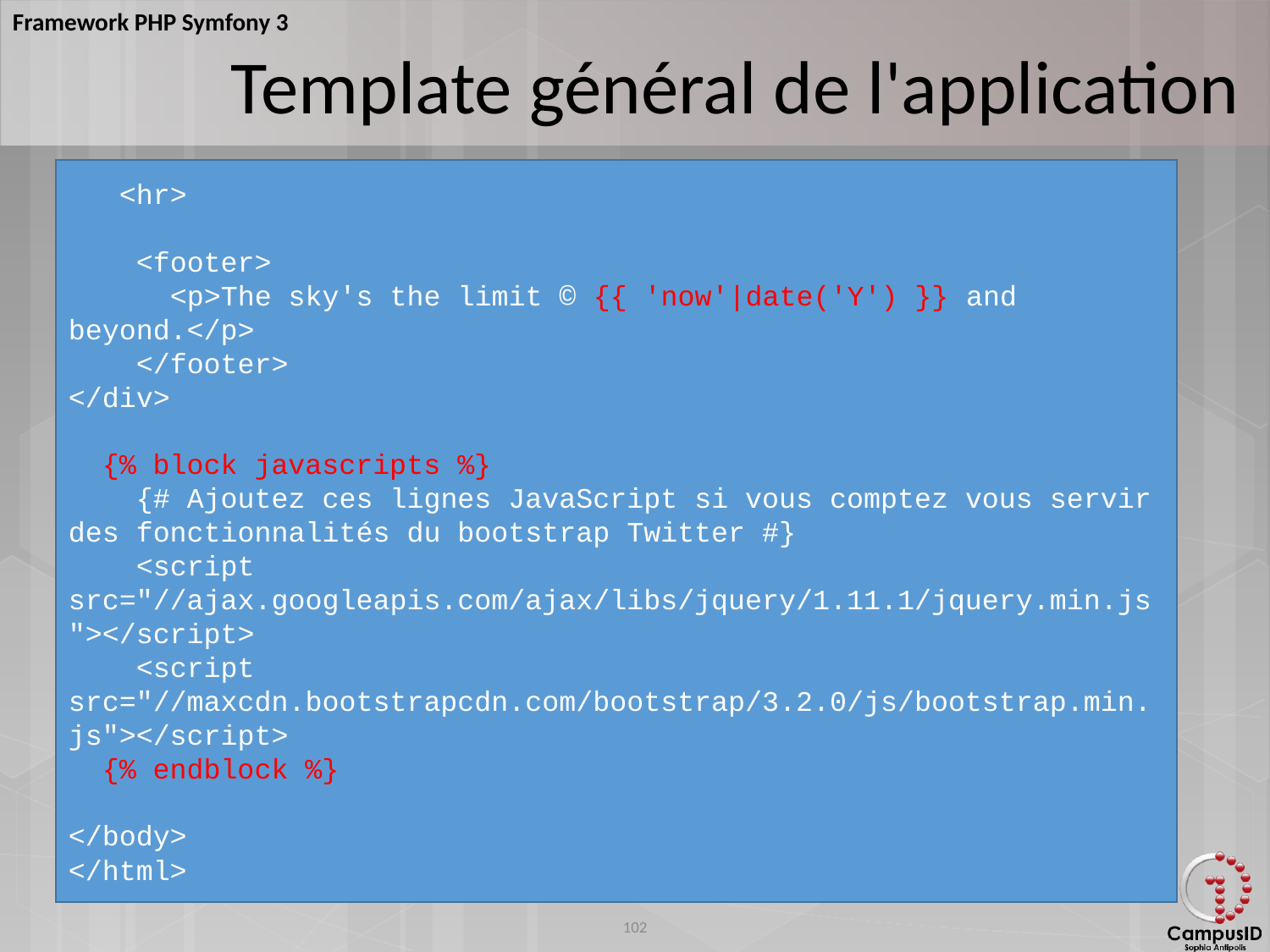

Template général de l'application

   <hr>

    <footer>
      <p>The sky's the limit © {{ 'now'|date('Y') }} and beyond.</p>
    </footer>
</div>

  {% block javascripts %}
    {# Ajoutez ces lignes JavaScript si vous comptez vous servir des fonctionnalités du bootstrap Twitter #}
    <script src="//ajax.googleapis.com/ajax/libs/jquery/1.11.1/jquery.min.js"></script>
    <script src="//maxcdn.bootstrapcdn.com/bootstrap/3.2.0/js/bootstrap.min.js"></script>
  {% endblock %}

</body>
</html>